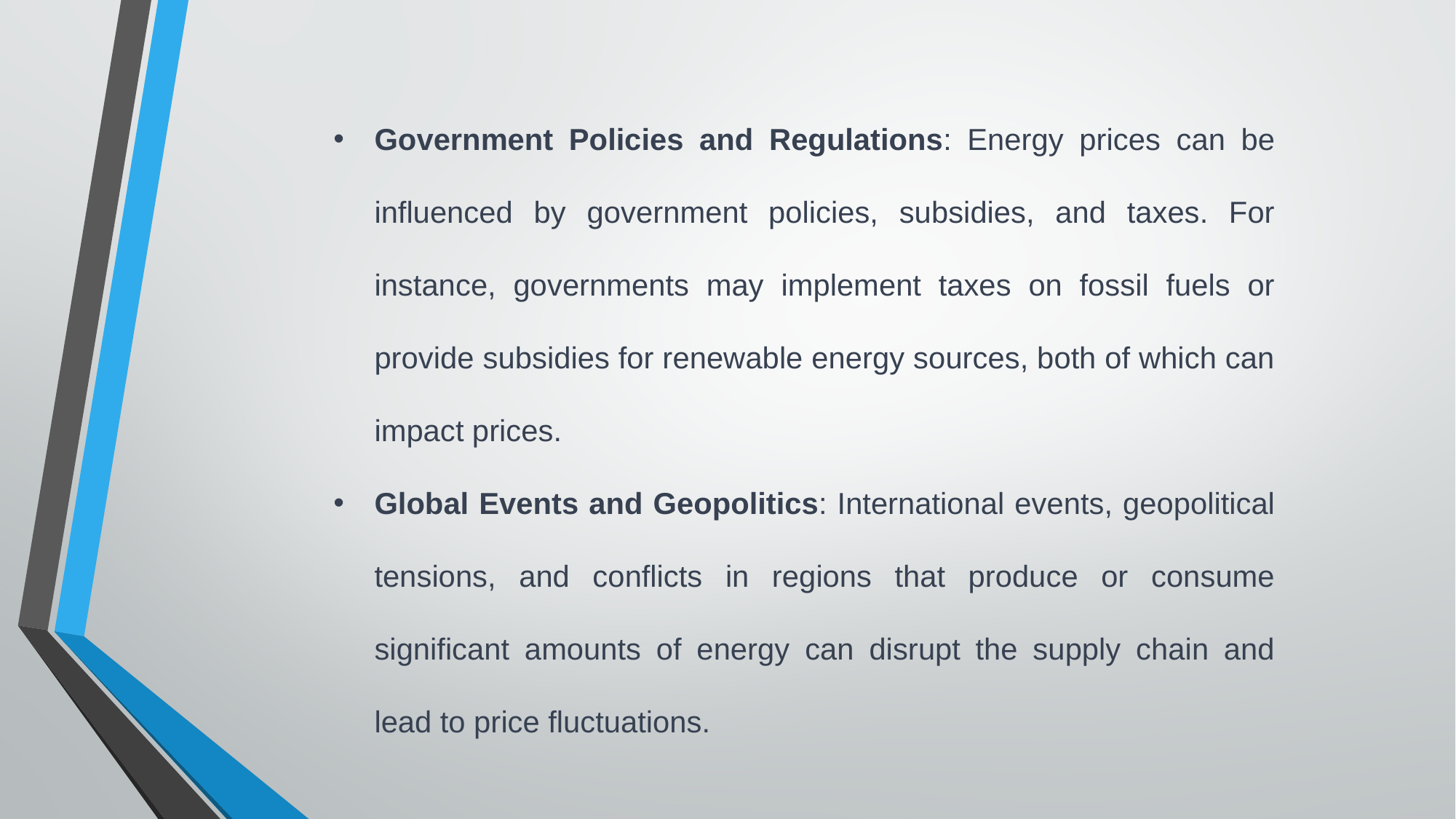

Government Policies and Regulations: Energy prices can be influenced by government policies, subsidies, and taxes. For instance, governments may implement taxes on fossil fuels or provide subsidies for renewable energy sources, both of which can impact prices.
Global Events and Geopolitics: International events, geopolitical tensions, and conflicts in regions that produce or consume significant amounts of energy can disrupt the supply chain and lead to price fluctuations.